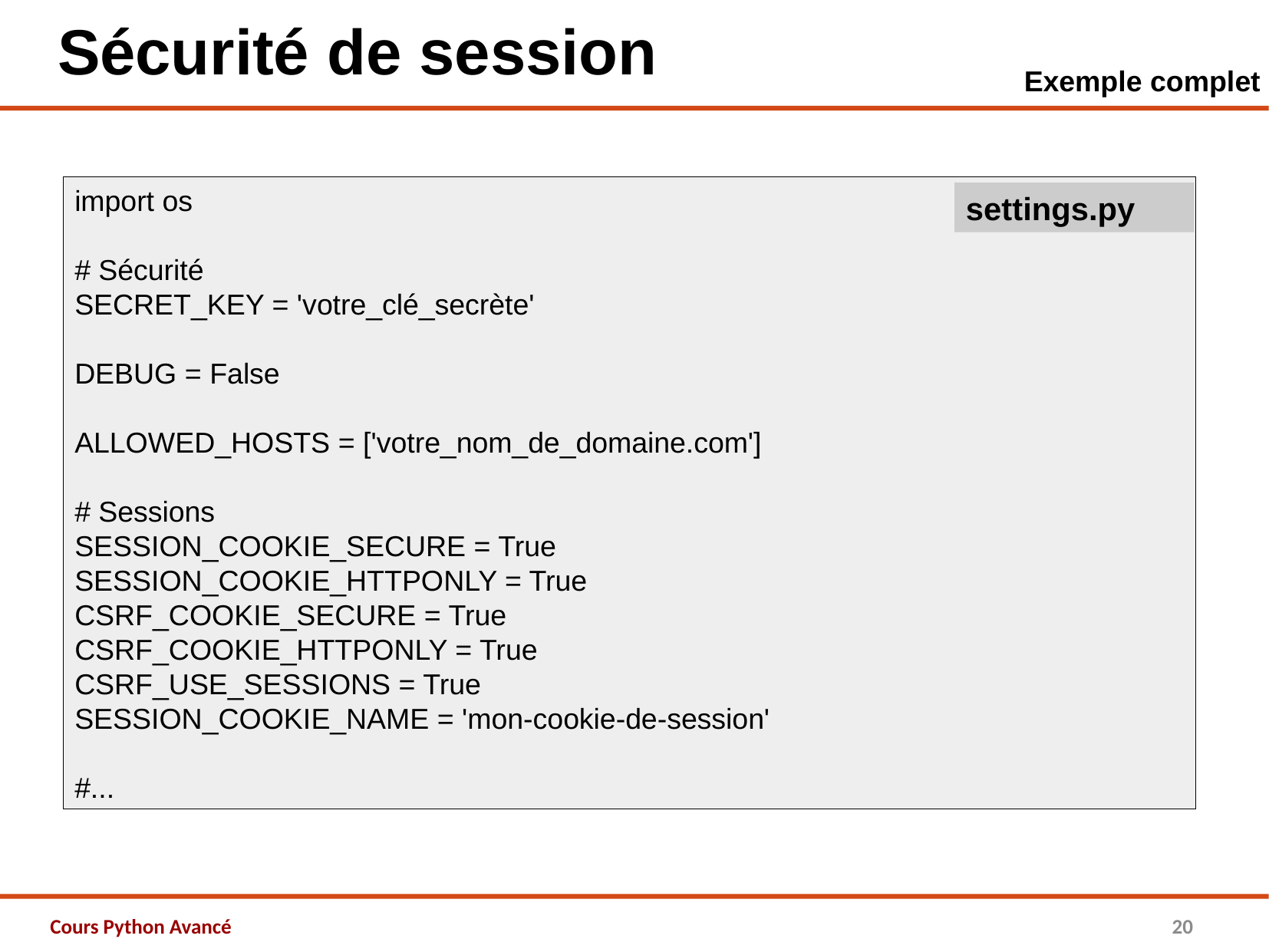

Sécurité de session
Exemple complet

import os

# Sécurité
SECRET_KEY = 'votre_clé_secrète'

DEBUG = False

ALLOWED_HOSTS = ['votre_nom_de_domaine.com']

# Sessions
SESSION_COOKIE_SECURE = True
SESSION_COOKIE_HTTPONLY = True
CSRF_COOKIE_SECURE = True
CSRF_COOKIE_HTTPONLY = True
CSRF_USE_SESSIONS = True
SESSION_COOKIE_NAME = 'mon-cookie-de-session'

#...
settings.py

Cours Python Avancé
20